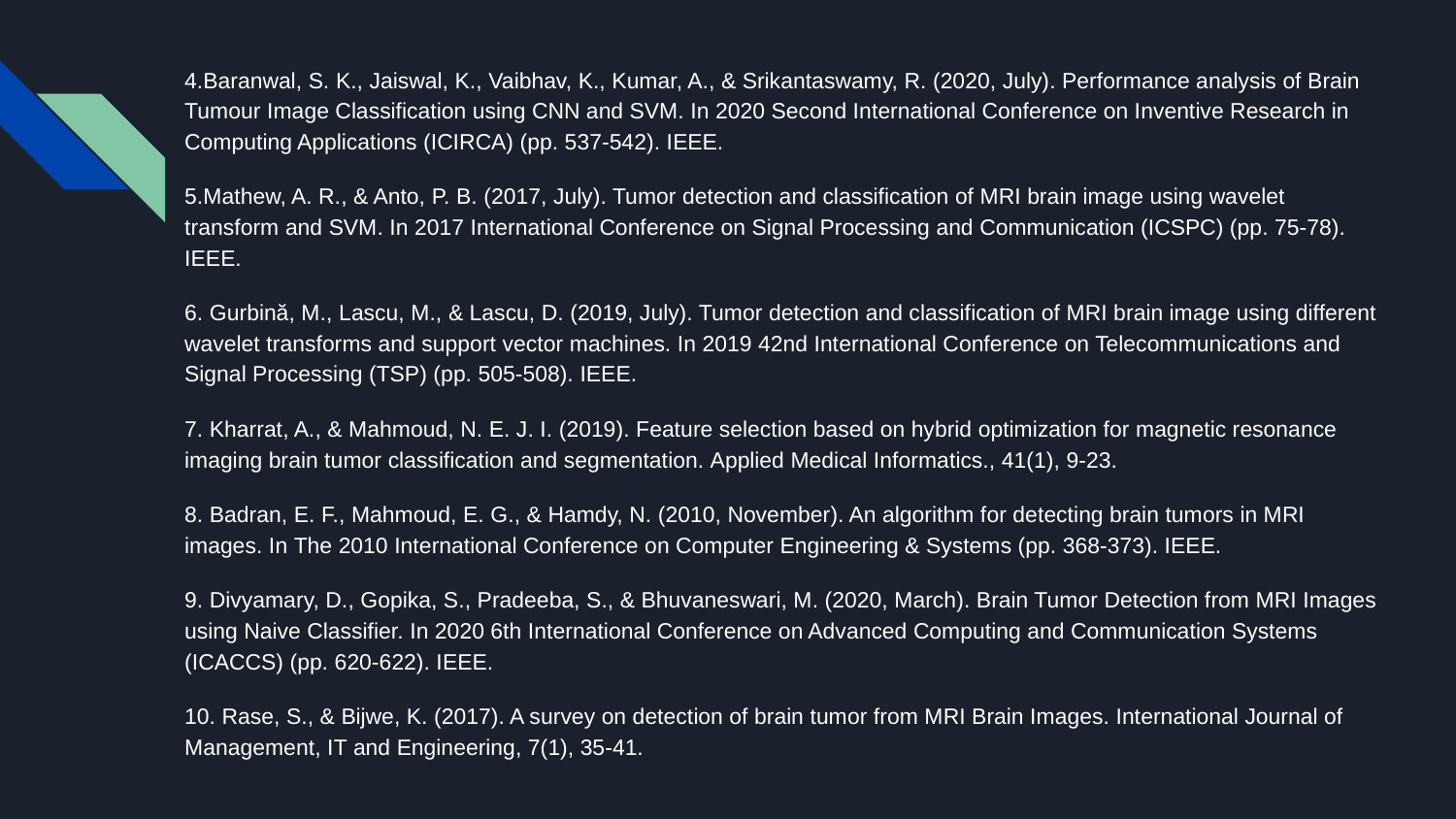

4.Baranwal, S. K., Jaiswal, K., Vaibhav, K., Kumar, A., & Srikantaswamy, R. (2020, July). Performance analysis of Brain Tumour Image Classification using CNN and SVM. In 2020 Second International Conference on Inventive Research in Computing Applications (ICIRCA) (pp. 537-542). IEEE.
5.Mathew, A. R., & Anto, P. B. (2017, July). Tumor detection and classification of MRI brain image using wavelet transform and SVM. In 2017 International Conference on Signal Processing and Communication (ICSPC) (pp. 75-78). IEEE.
6. Gurbină, M., Lascu, M., & Lascu, D. (2019, July). Tumor detection and classification of MRI brain image using different wavelet transforms and support vector machines. In 2019 42nd International Conference on Telecommunications and Signal Processing (TSP) (pp. 505-508). IEEE.
7. Kharrat, A., & Mahmoud, N. E. J. I. (2019). Feature selection based on hybrid optimization for magnetic resonance imaging brain tumor classification and segmentation. Applied Medical Informatics., 41(1), 9-23.
8. Badran, E. F., Mahmoud, E. G., & Hamdy, N. (2010, November). An algorithm for detecting brain tumors in MRI images. In The 2010 International Conference on Computer Engineering & Systems (pp. 368-373). IEEE.
9. Divyamary, D., Gopika, S., Pradeeba, S., & Bhuvaneswari, M. (2020, March). Brain Tumor Detection from MRI Images using Naive Classifier. In 2020 6th International Conference on Advanced Computing and Communication Systems (ICACCS) (pp. 620-622). IEEE.
10. Rase, S., & Bijwe, K. (2017). A survey on detection of brain tumor from MRI Brain Images. International Journal of Management, IT and Engineering, 7(1), 35-41.